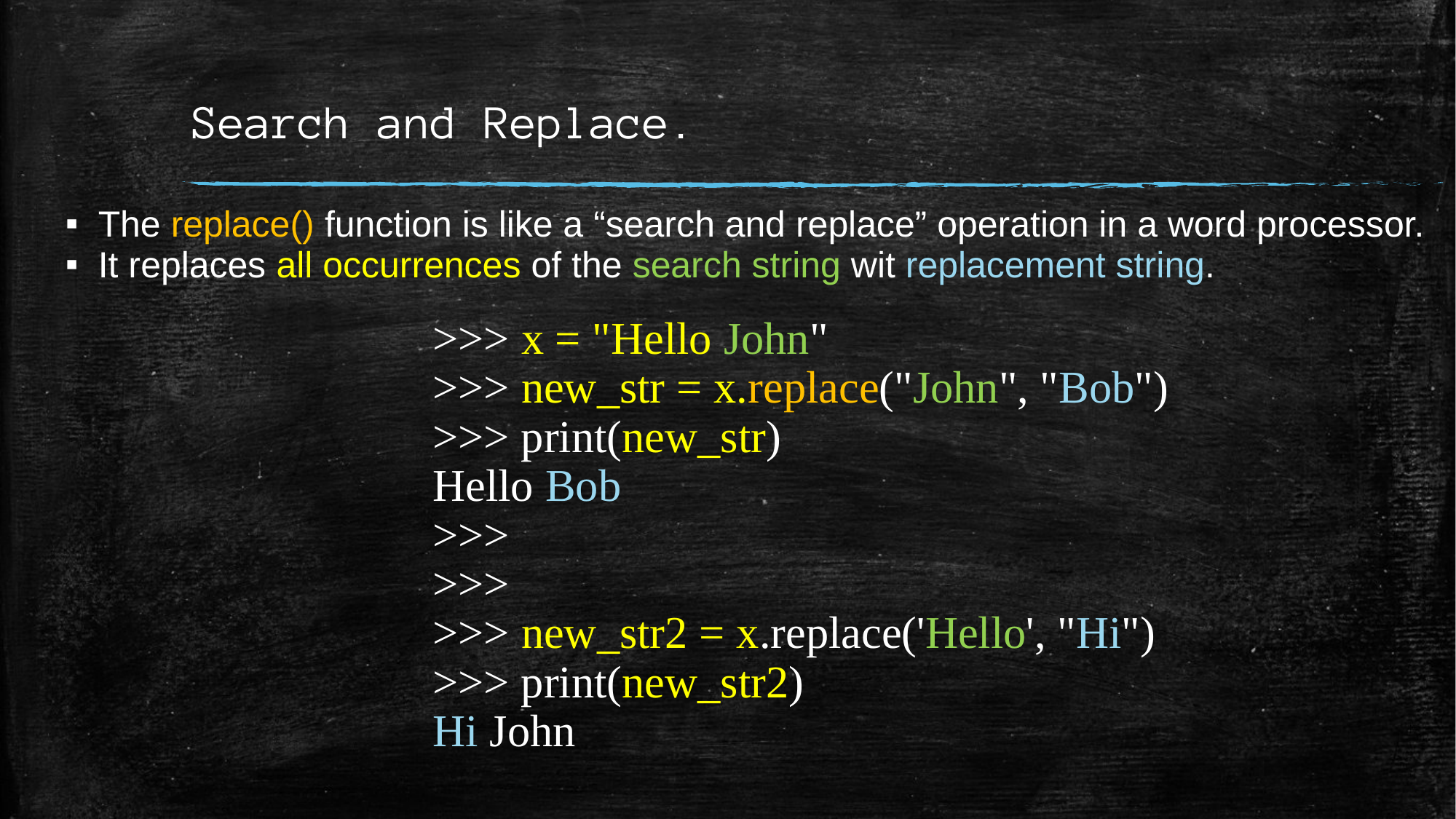

# Search and Replace.
The replace() function is like a “search and replace” operation in a word processor.
It replaces all occurrences of the search string wit replacement string.
>>> x = "Hello John"
>>> new_str = x.replace("John", "Bob")
>>> print(new_str)
Hello Bob
>>>
>>>
>>> new_str2 = x.replace('Hello', "Hi")
>>> print(new_str2)
Hi John